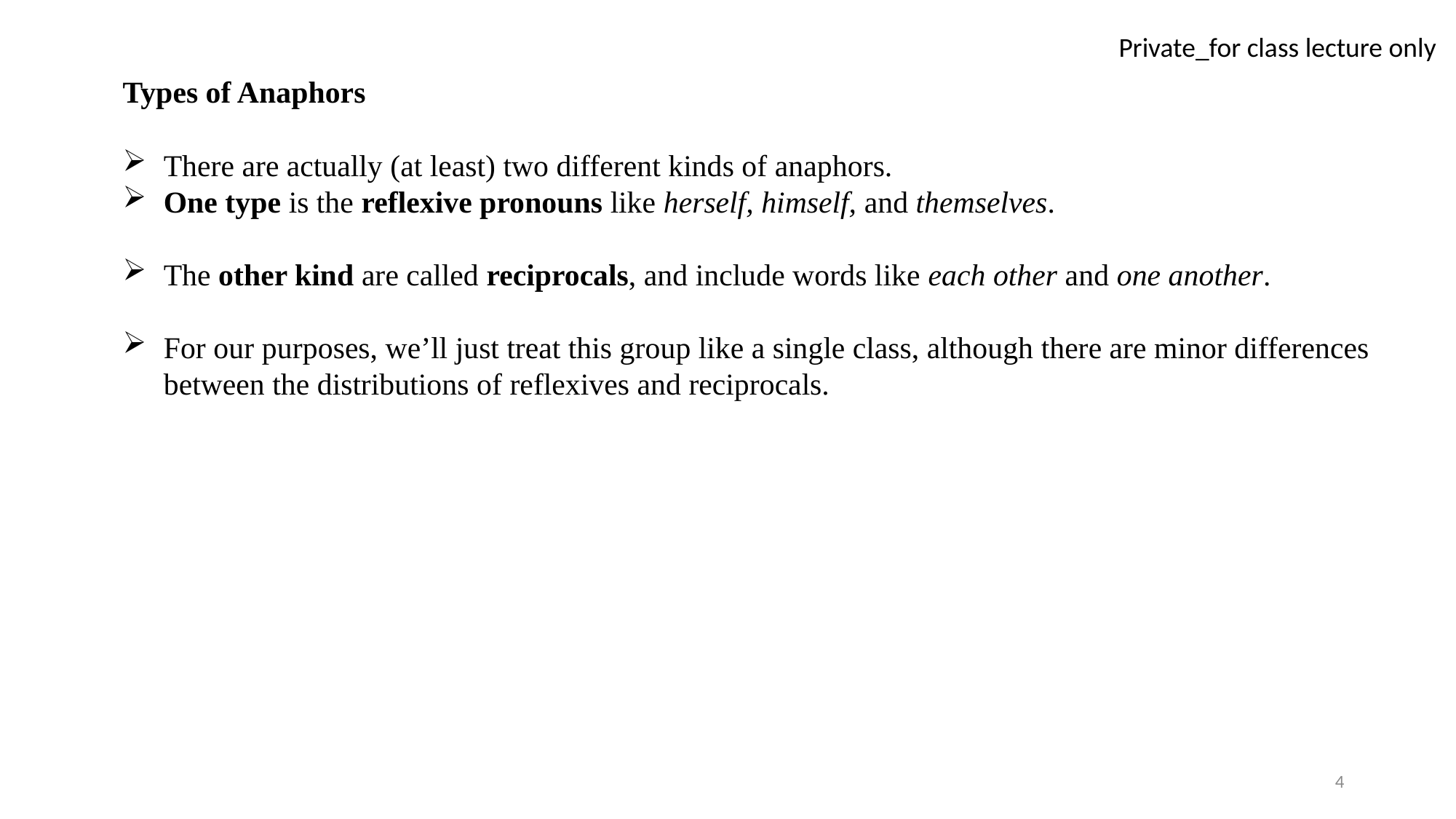

Types of Anaphors

There are actually (at least) two different kinds of anaphors.
One type is the reflexive pronouns like herself, himself, and themselves.

The other kind are called reciprocals, and include words like each other and one another.

For our purposes, we’ll just treat this group like a single class, although there are minor differences between the distributions of reflexives and reciprocals.

4